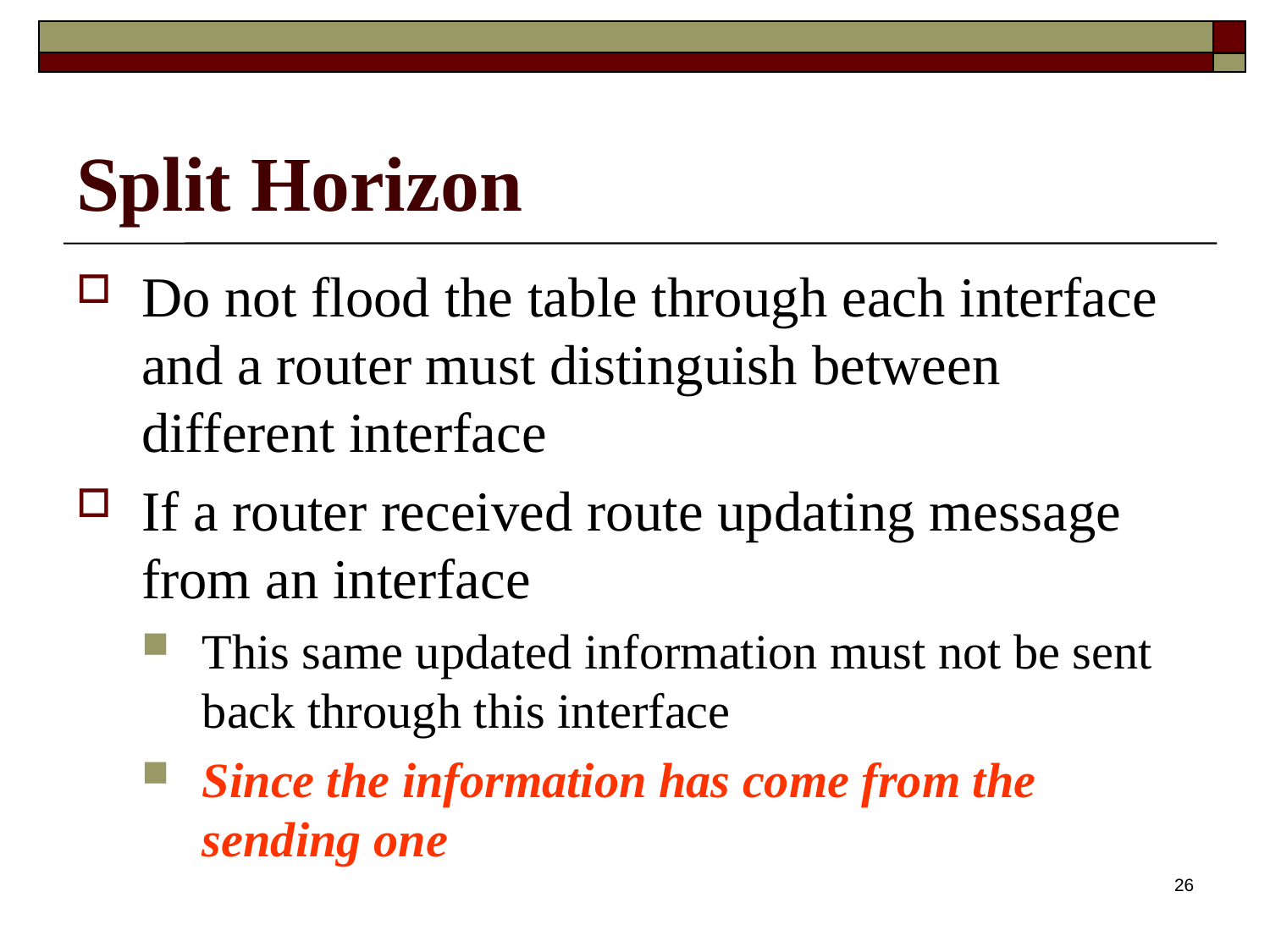

# Split Horizon
Do not flood the table through each interface and a router must distinguish between different interface
If a router received route updating message from an interface
This same updated information must not be sent back through this interface
Since the information has come from the sending one

26